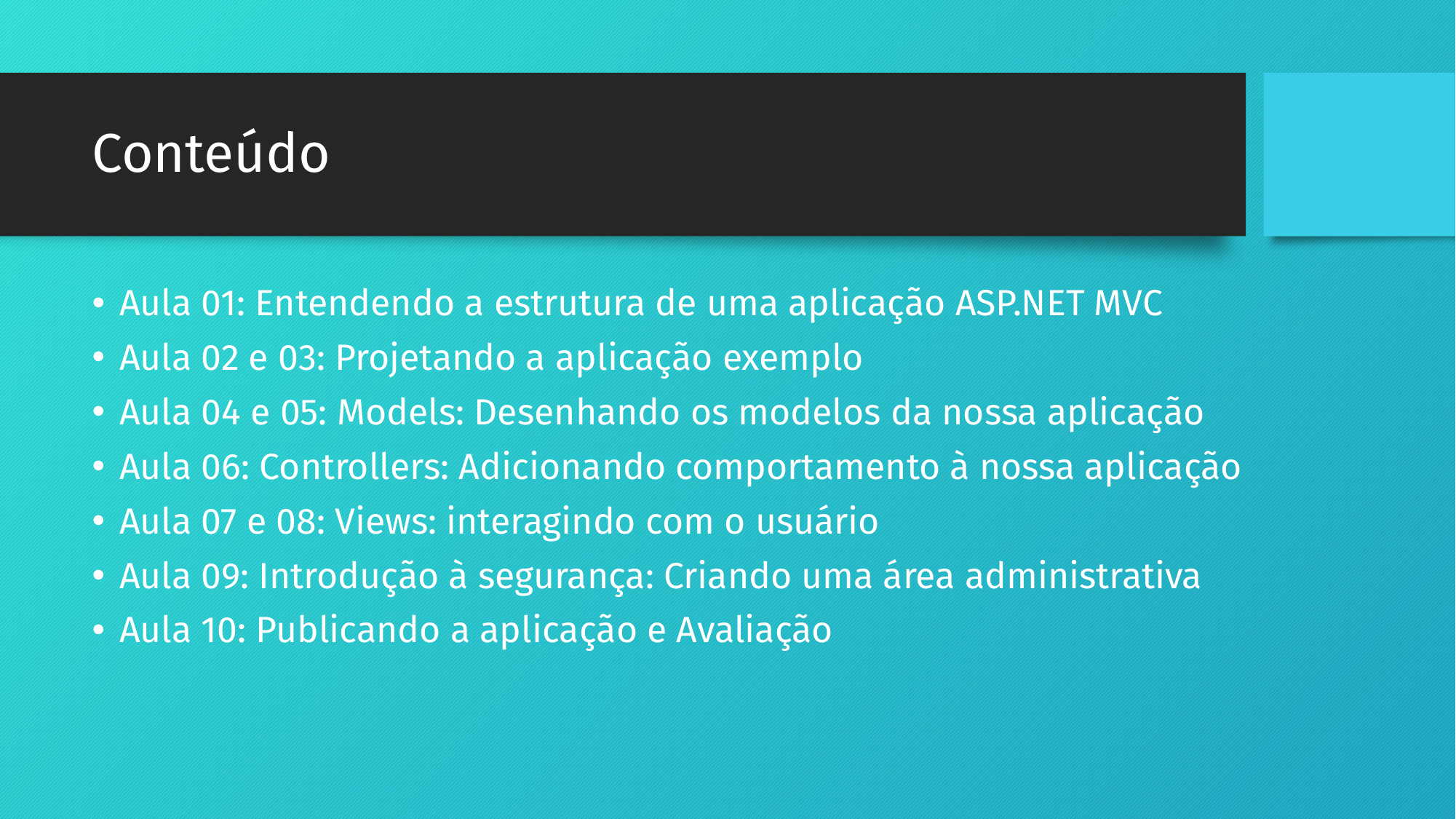

# Conteúdo
Aula 01: Entendendo a estrutura de uma aplicação ASP.NET MVC
Aula 02 e 03: Projetando a aplicação exemplo
Aula 04 e 05: Models: Desenhando os modelos da nossa aplicação
Aula 06: Controllers: Adicionando comportamento à nossa aplicação
Aula 07 e 08: Views: interagindo com o usuário
Aula 09: Introdução à segurança: Criando uma área administrativa
Aula 10: Publicando a aplicação e Avaliação